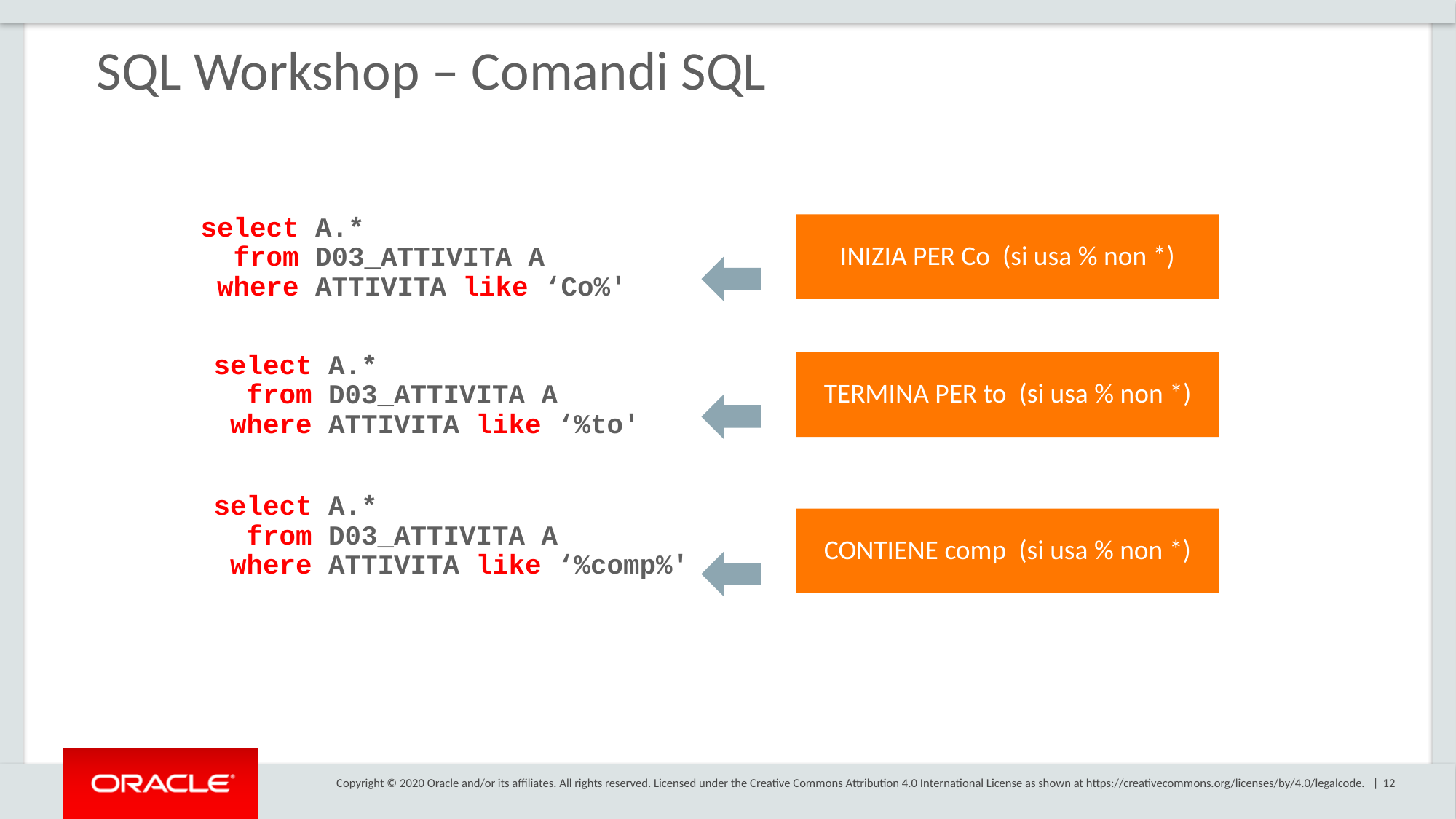

# SQL Workshop – Comandi SQL
select A.*
  from D03_ATTIVITA A
 where ATTIVITA like ‘Co%'
INIZIA PER Co  (si usa % non *)

select A.*
  from D03_ATTIVITA A
 where ATTIVITA like ‘%to'
TERMINA PER to  (si usa % non *)

select A.*
  from D03_ATTIVITA A
 where ATTIVITA like ‘%comp%'
CONTIENE comp  (si usa % non *)